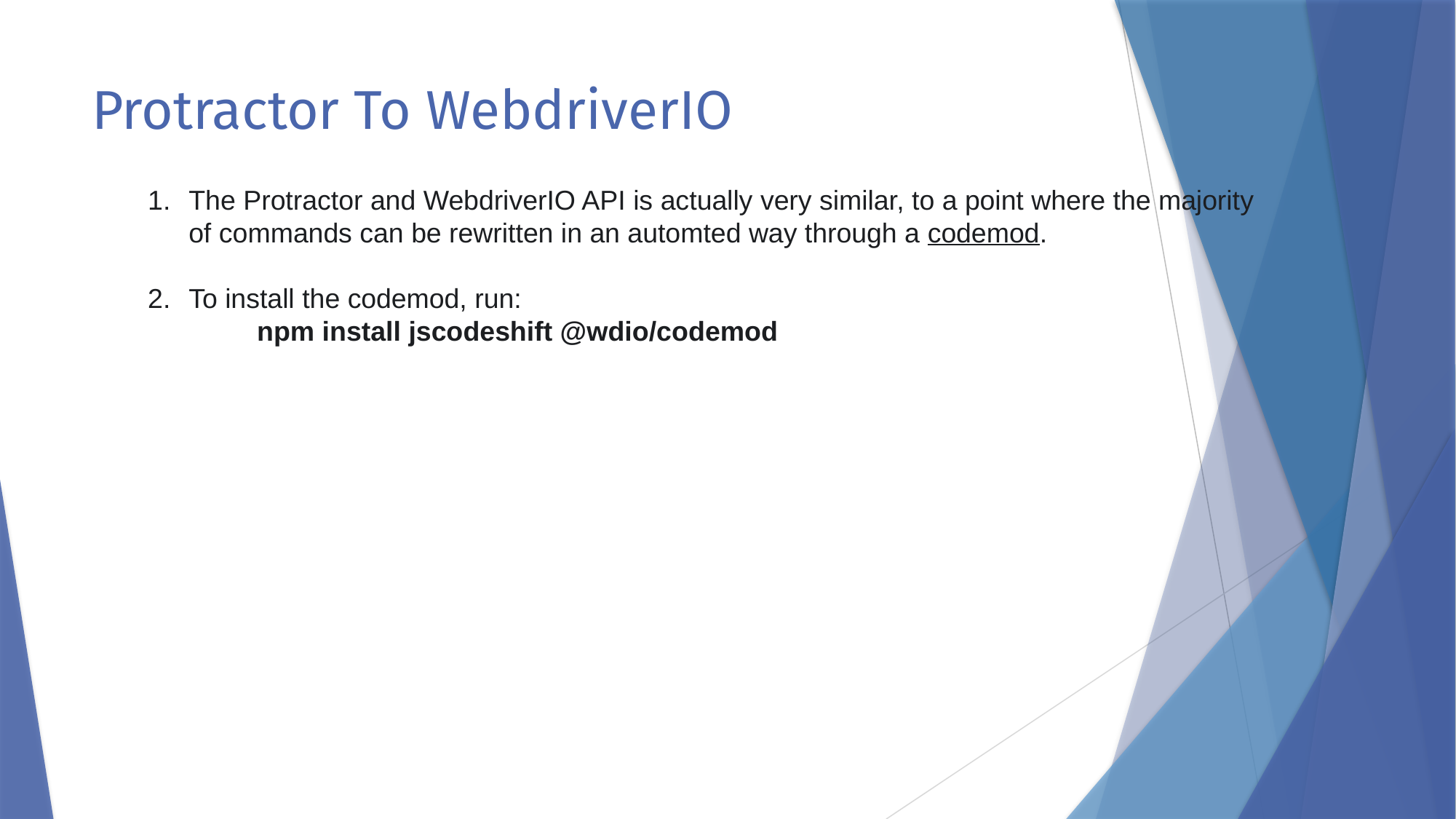

# Protractor To WebdriverIO
The Protractor and WebdriverIO API is actually very similar, to a point where the majority of commands can be rewritten in an automted way through a codemod.

To install the codemod, run:
	npm install jscodeshift @wdio/codemod